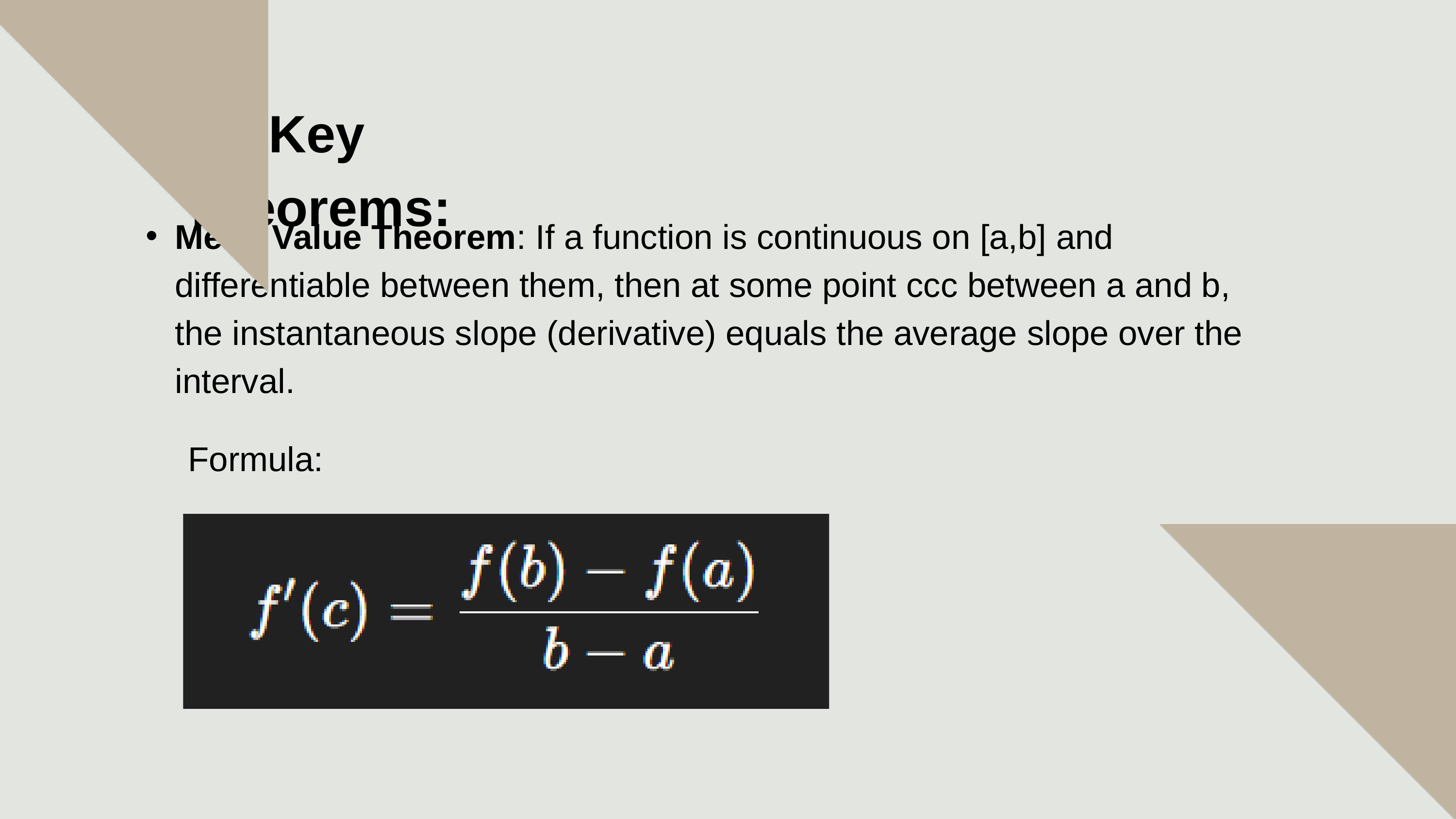

Key Theorems:
Mean Value Theorem: If a function is continuous on [a,b] and differentiable between them, then at some point ccc between a and b, the instantaneous slope (derivative) equals the average slope over the interval.
Formula: